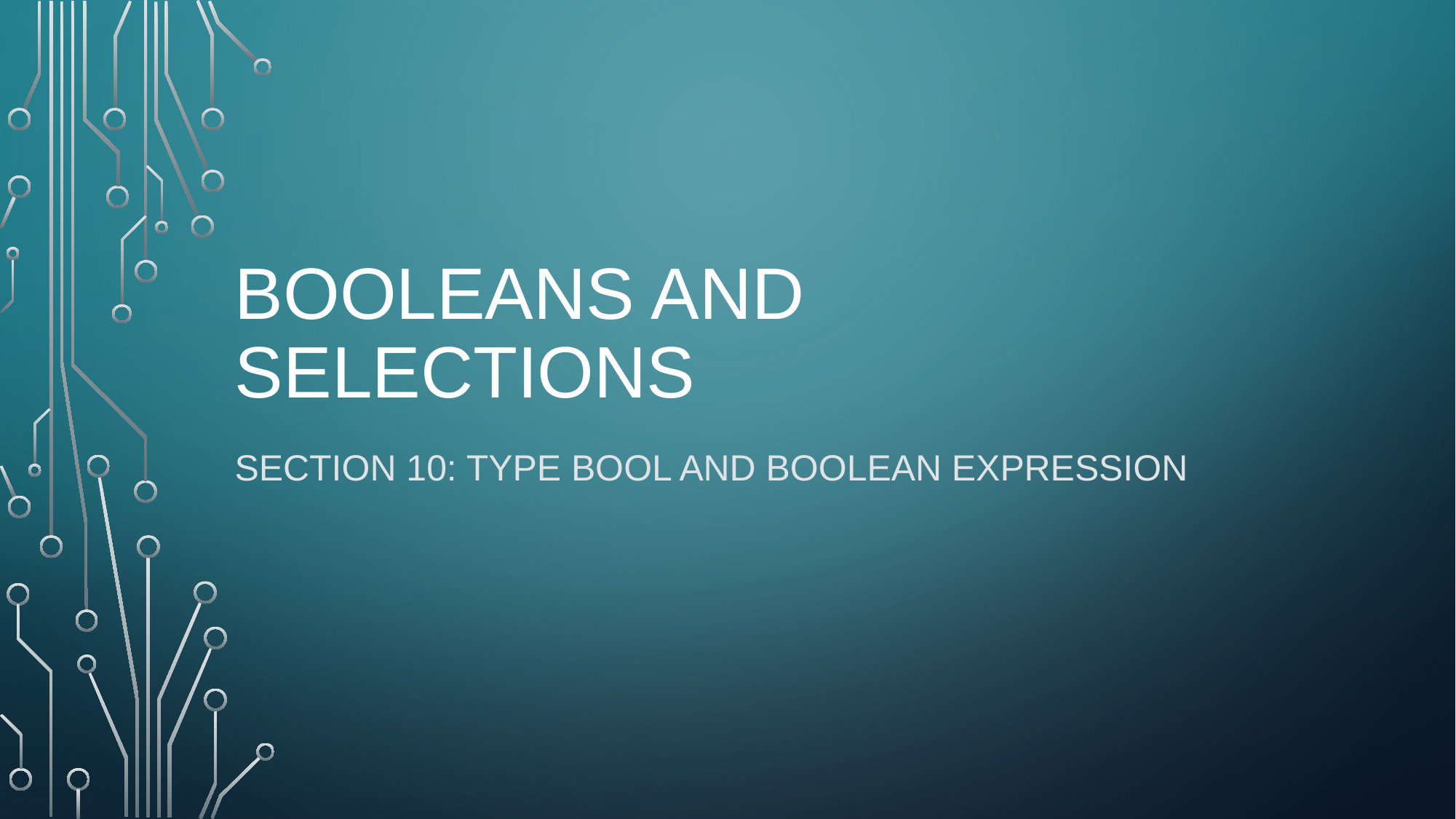

# Booleans and selections
Section 10: Type BOOL and Boolean expression